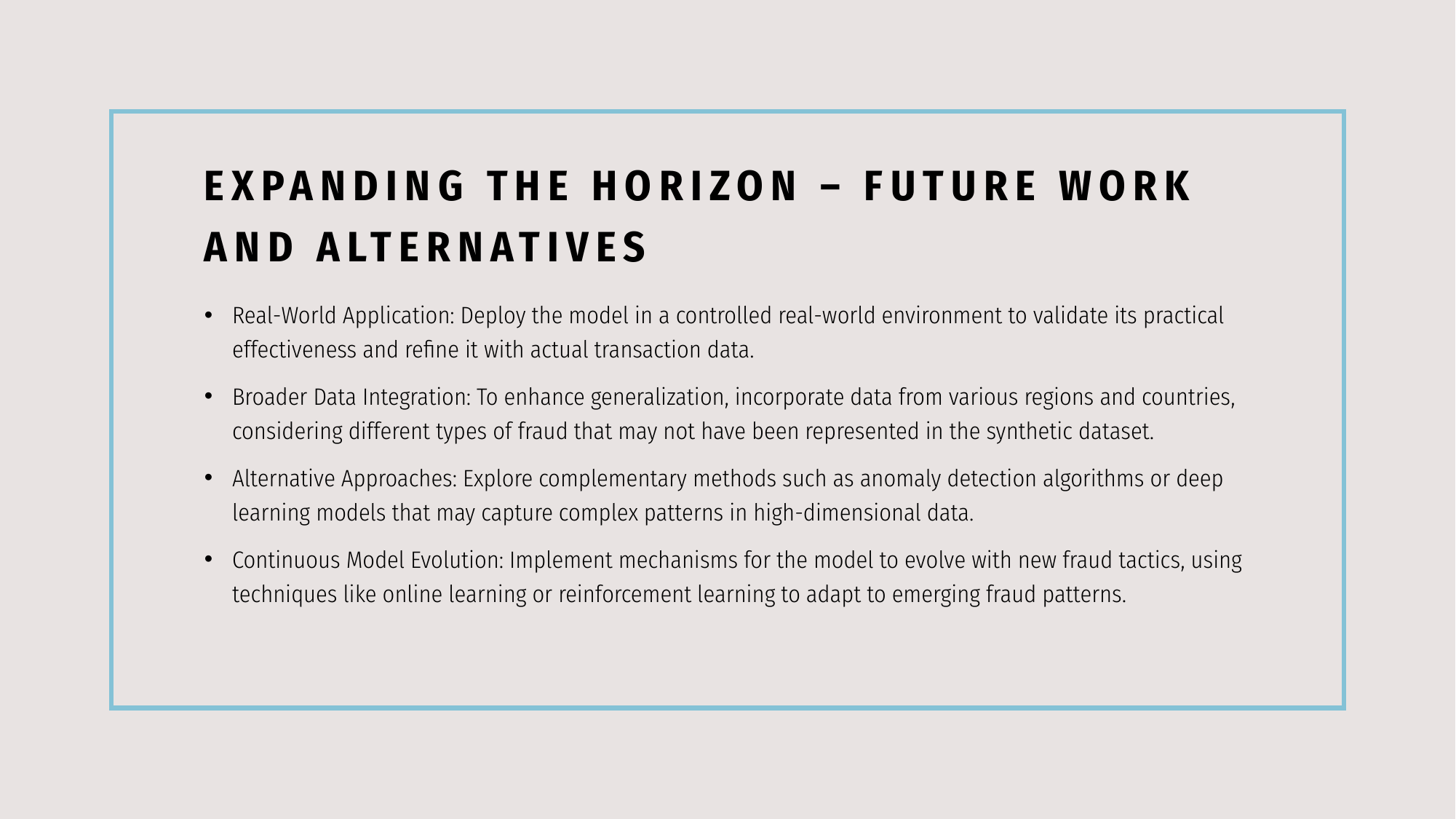

# Expanding the Horizon – future work and alternatives
Real-World Application: Deploy the model in a controlled real-world environment to validate its practical effectiveness and refine it with actual transaction data.
Broader Data Integration: To enhance generalization, incorporate data from various regions and countries, considering different types of fraud that may not have been represented in the synthetic dataset.
Alternative Approaches: Explore complementary methods such as anomaly detection algorithms or deep learning models that may capture complex patterns in high-dimensional data.
Continuous Model Evolution: Implement mechanisms for the model to evolve with new fraud tactics, using techniques like online learning or reinforcement learning to adapt to emerging fraud patterns.